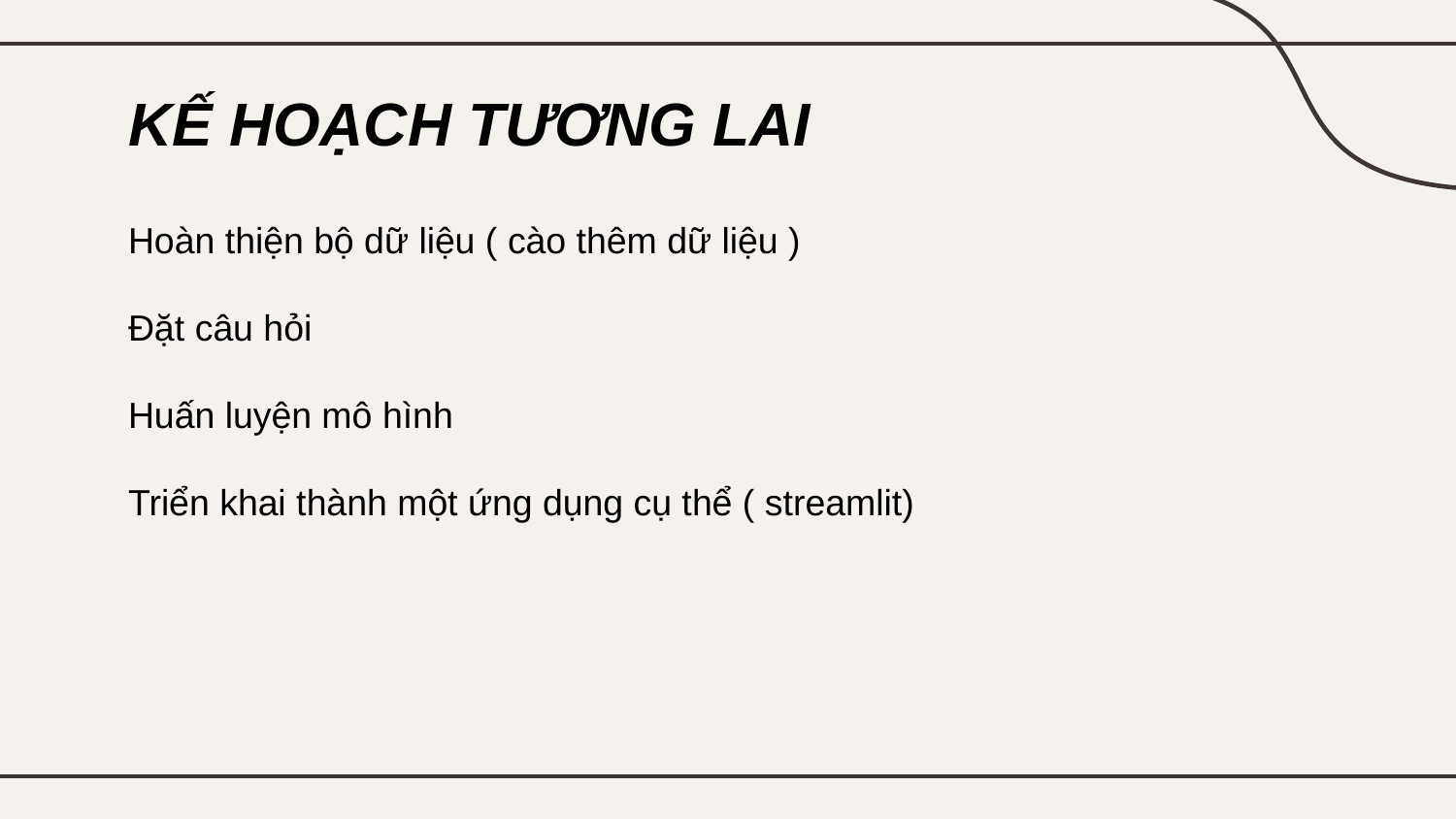

# KẾ HOẠCH TƯƠNG LAI
Hoàn thiện bộ dữ liệu ( cào thêm dữ liệu )

Đặt câu hỏi

Huấn luyện mô hình

Triển khai thành một ứng dụng cụ thể ( streamlit)